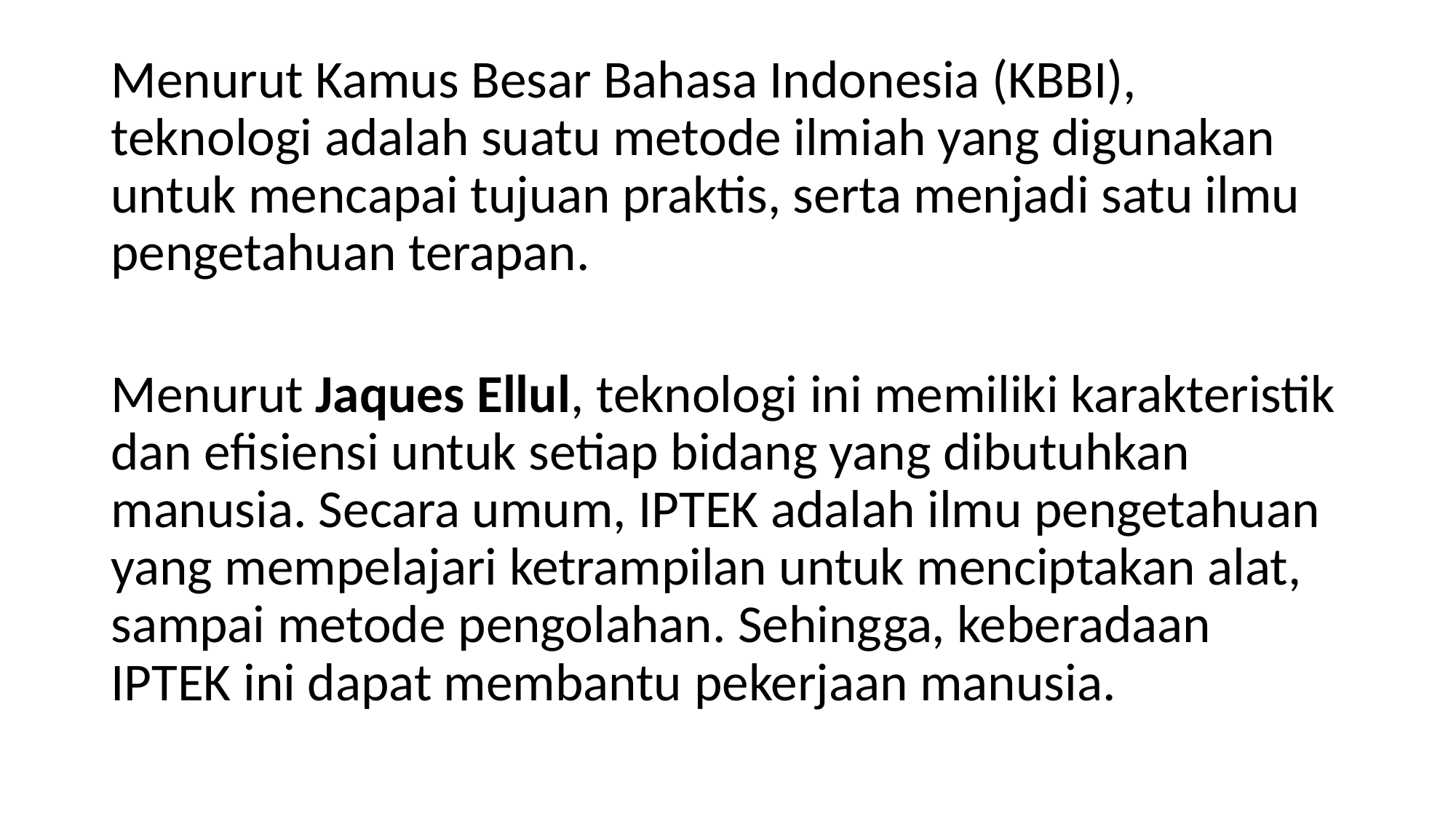

Menurut Kamus Besar Bahasa Indonesia (KBBI), teknologi adalah suatu metode ilmiah yang digunakan untuk mencapai tujuan praktis, serta menjadi satu ilmu pengetahuan terapan.

Menurut Jaques Ellul, teknologi ini memiliki karakteristik dan efisiensi untuk setiap bidang yang dibutuhkan manusia. Secara umum, IPTEK adalah ilmu pengetahuan yang mempelajari ketrampilan untuk menciptakan alat, sampai metode pengolahan. Sehingga, keberadaan IPTEK ini dapat membantu pekerjaan manusia.